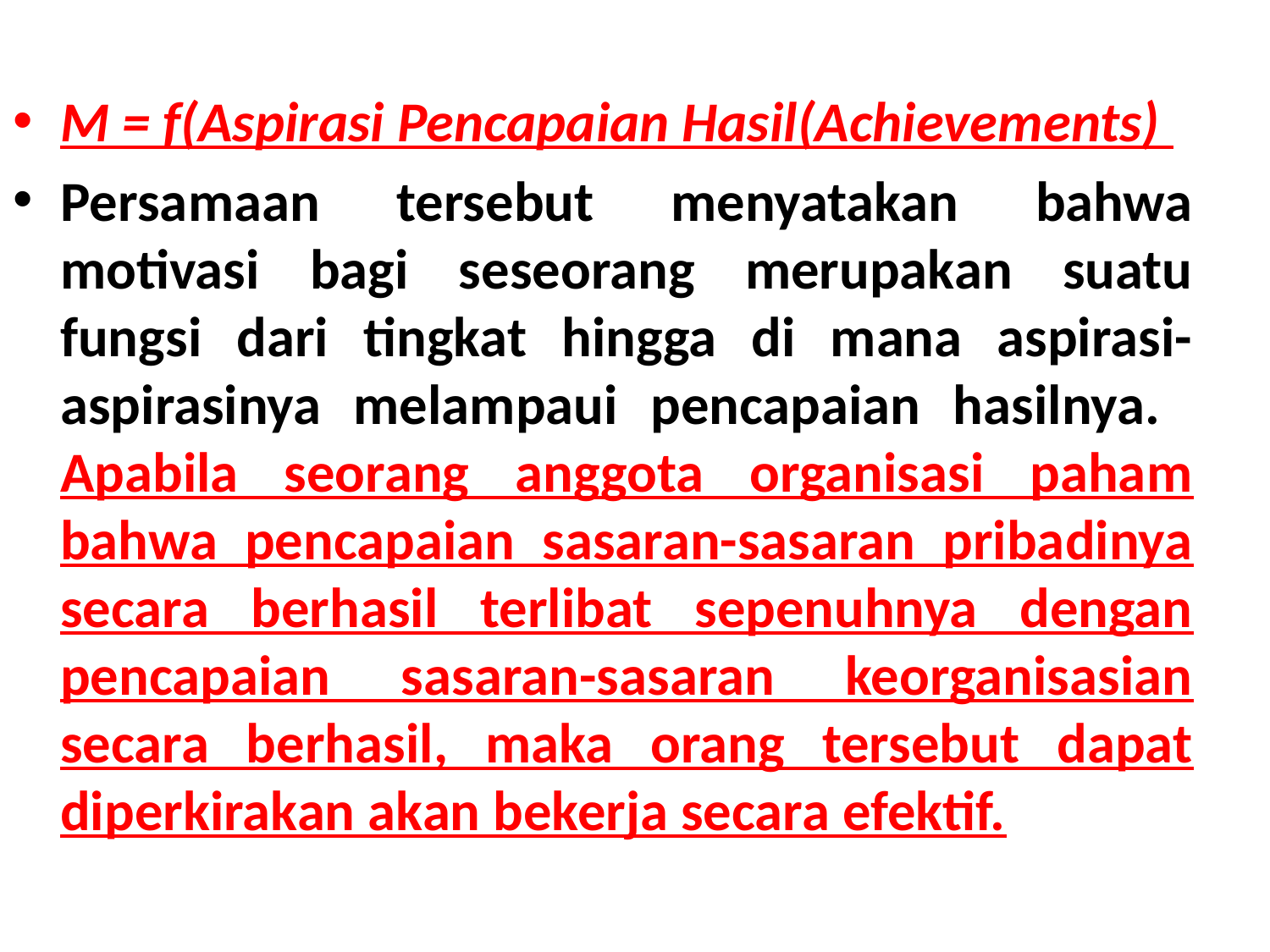

M = f(Aspirasi Pencapaian Hasil(Achievements)
Persamaan tersebut menyatakan bahwa motivasi bagi seseorang merupakan suatu fungsi dari tingkat hingga di mana aspirasi-aspirasinya melampaui pencapaian hasilnya.  Apabila seorang anggota organisasi paham bahwa pencapaian sasaran-sasaran pribadinya secara berhasil terlibat sepenuhnya dengan pencapaian sasaran-sasaran keorganisasian secara berhasil, maka orang tersebut dapat diperkirakan akan bekerja secara efektif.